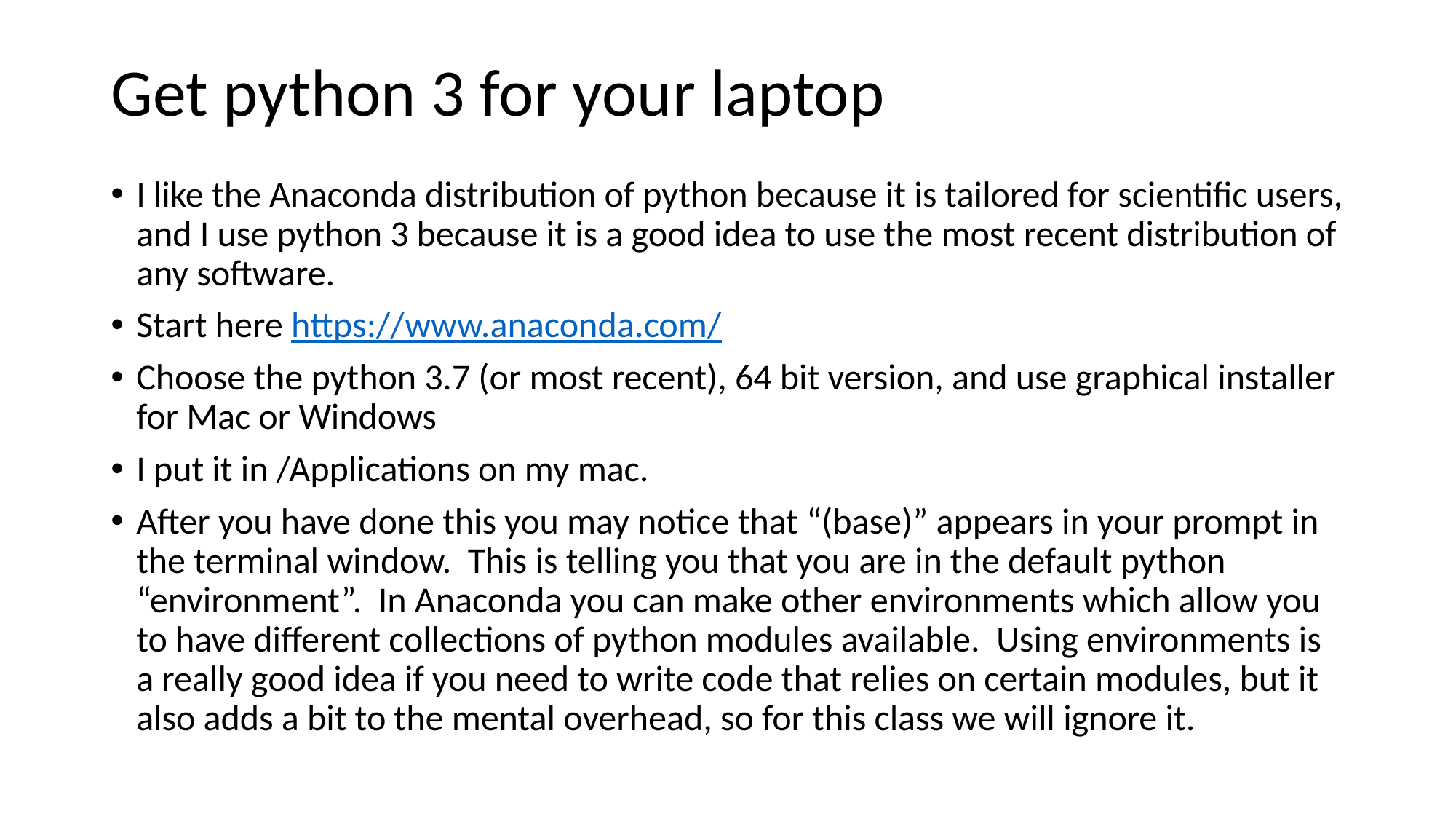

# Get python 3 for your laptop
I like the Anaconda distribution of python because it is tailored for scientific users, and I use python 3 because it is a good idea to use the most recent distribution of any software.
Start here https://www.anaconda.com/
Choose the python 3.7 (or most recent), 64 bit version, and use graphical installer for Mac or Windows
I put it in /Applications on my mac.
After you have done this you may notice that “(base)” appears in your prompt in the terminal window.  This is telling you that you are in the default python “environment”.  In Anaconda you can make other environments which allow you to have different collections of python modules available.  Using environments is a really good idea if you need to write code that relies on certain modules, but it also adds a bit to the mental overhead, so for this class we will ignore it.